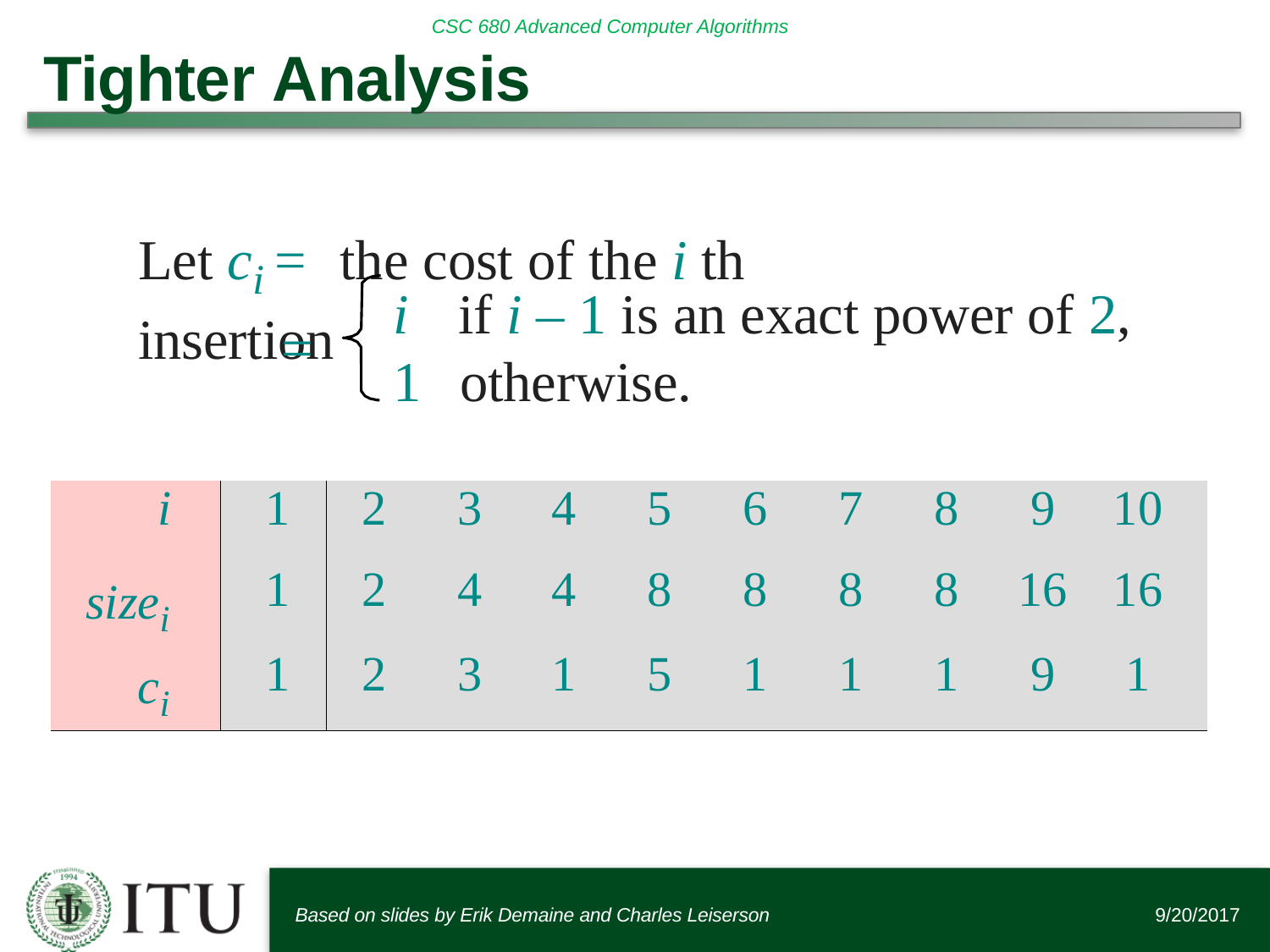

# Tighter Analysis

Let ci =	the cost of the i th insertion

i
1	otherwise.
if i – 1 is an exact power of 2,
=

| i | 1 | 2 | 3 | 4 | 5 | 6 | 7 | 8 | 9 | 10 |
| --- | --- | --- | --- | --- | --- | --- | --- | --- | --- | --- |
| sizei | 1 | 2 | 4 | 4 | 8 | 8 | 8 | 8 | 16 | 16 |
| ci | 1 | 2 | 3 | 1 | 5 | 1 | 1 | 1 | 9 | 1 |
Based on slides by Erik Demaine and Charles Leiserson
9/20/2017